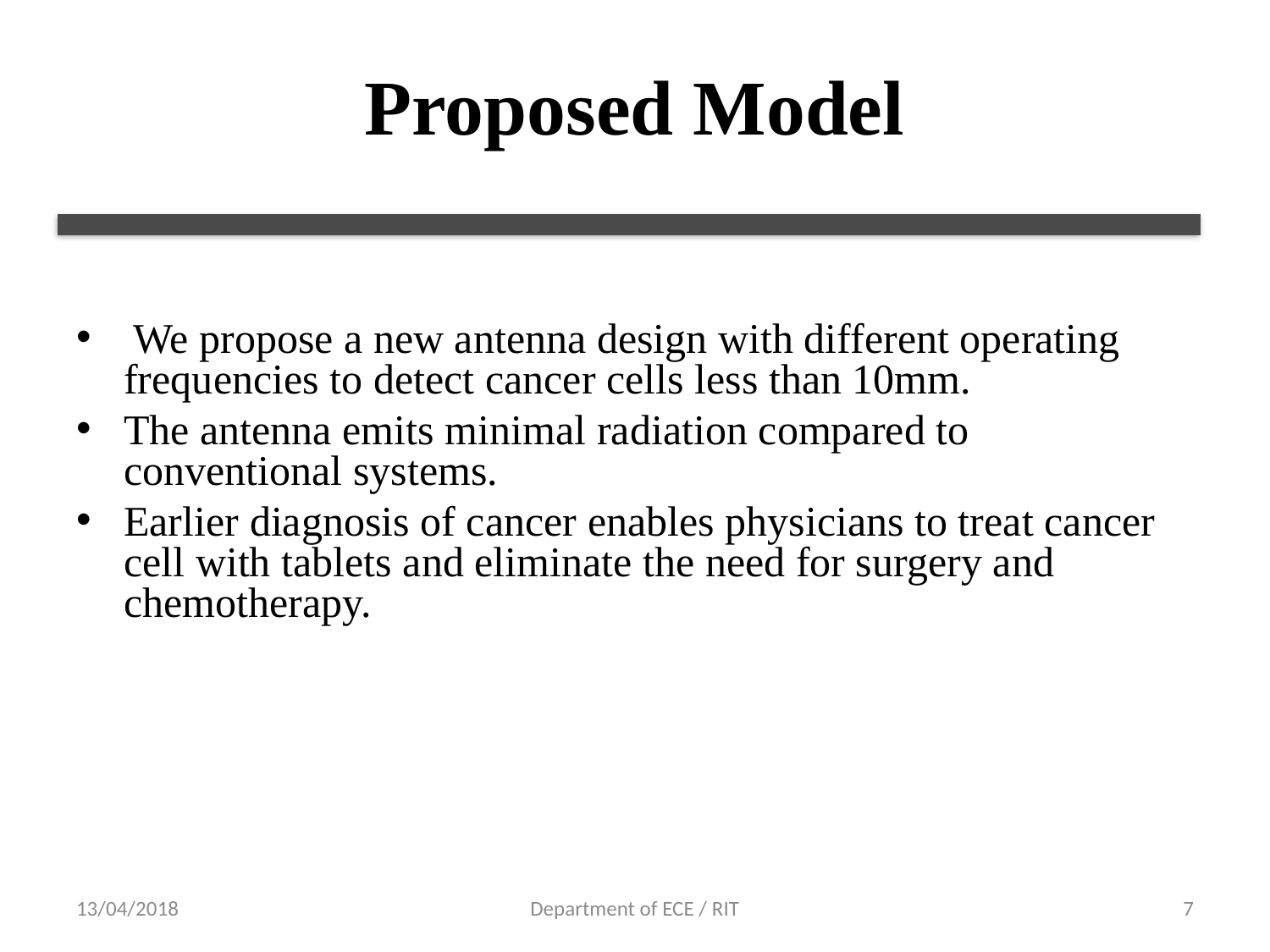

# Proposed Model

 We propose a new antenna design with different operating frequencies to detect cancer cells less than 10mm.
The antenna emits minimal radiation compared to conventional systems.
Earlier diagnosis of cancer enables physicians to treat cancer cell with tablets and eliminate the need for surgery and chemotherapy.

13/04/2018
Department of ECE / RIT
7